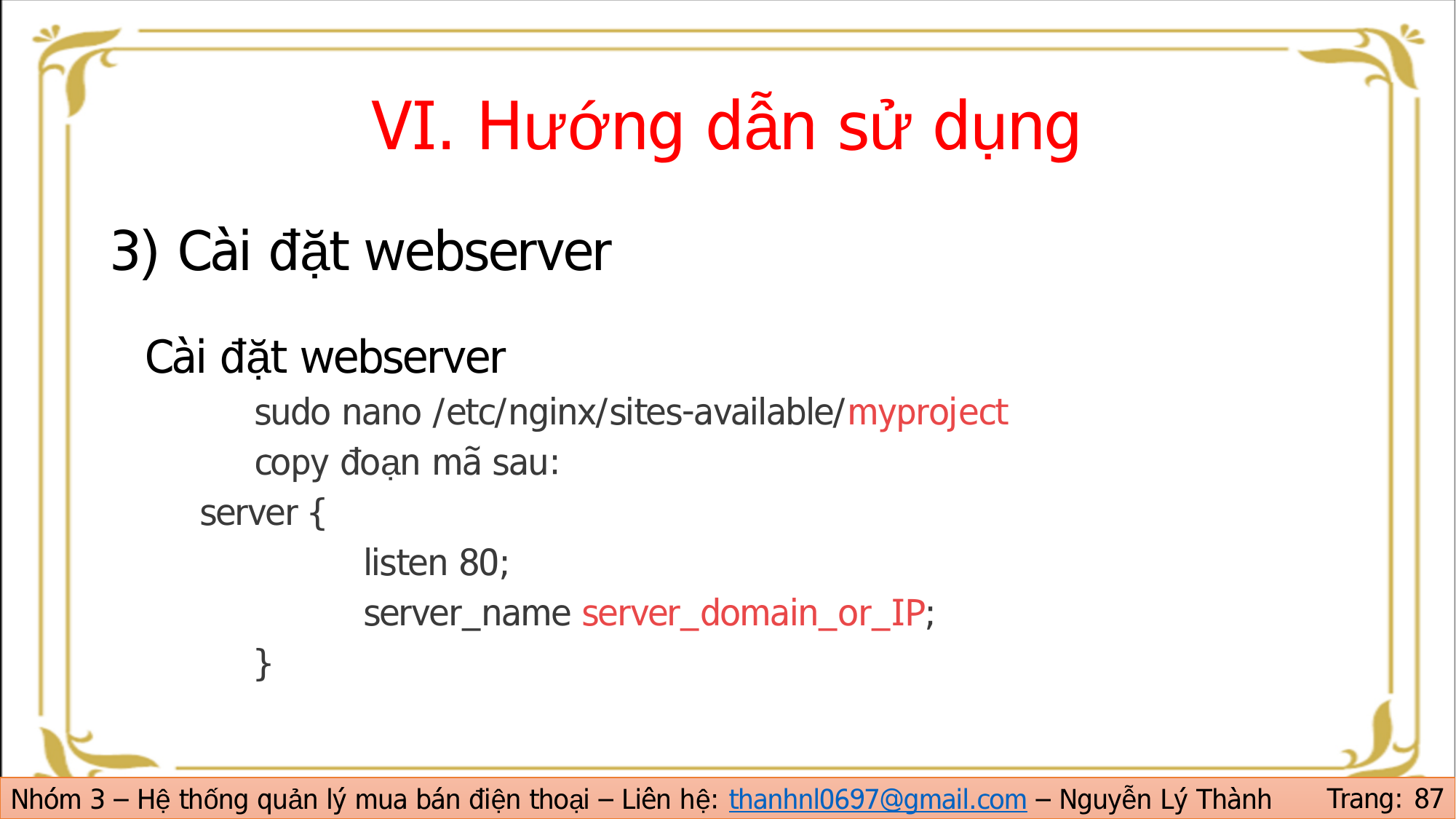

# VI. Hướng dẫn sử dụng
3) Cài đặt webserver
Cài đặt webserver
	sudo nano /etc/nginx/sites-available/myproject
	copy đoạn mã sau:
server {
    		listen 80;
    		server_name server_domain_or_IP;
	}
87